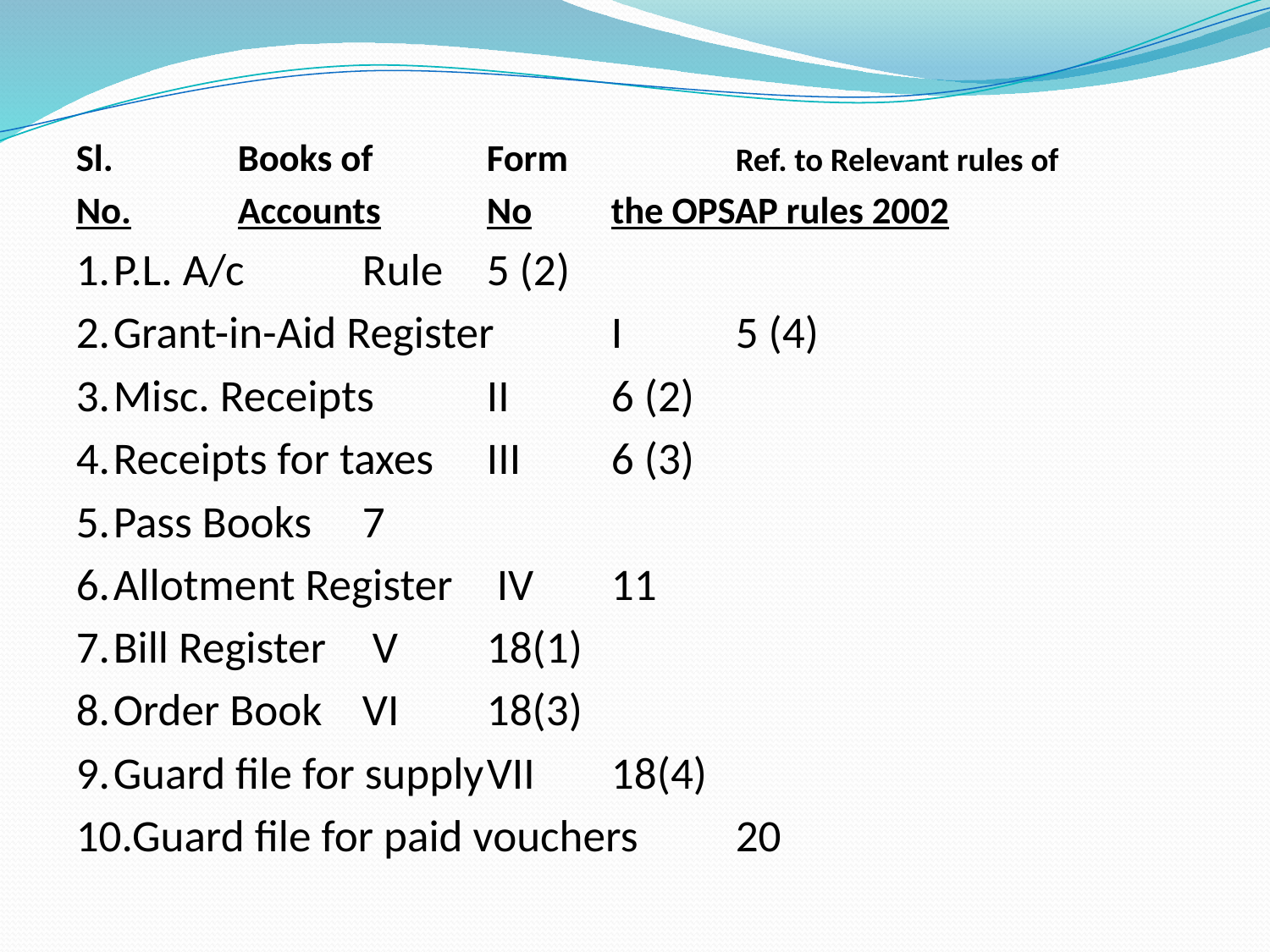

Sl.	Books of		Form	 	Ref. to Relevant rules of
No.	Accounts		No		the OPSAP rules 2002
1.	P.L. A/c					Rule	5 (2)
2.	Grant-in-Aid Register	I		5 (4)
3.	Misc. Receipts		II		6 (2)
4.	Receipts for taxes		III		6 (3)
5.	Pass Books					7
6.	Allotment Register	 IV		11
7.	Bill Register		 V		18(1)
8.	Order Book			VI		18(3)
9.	Guard file for supply	VII		18(4)
10.Guard file for paid vouchers		20